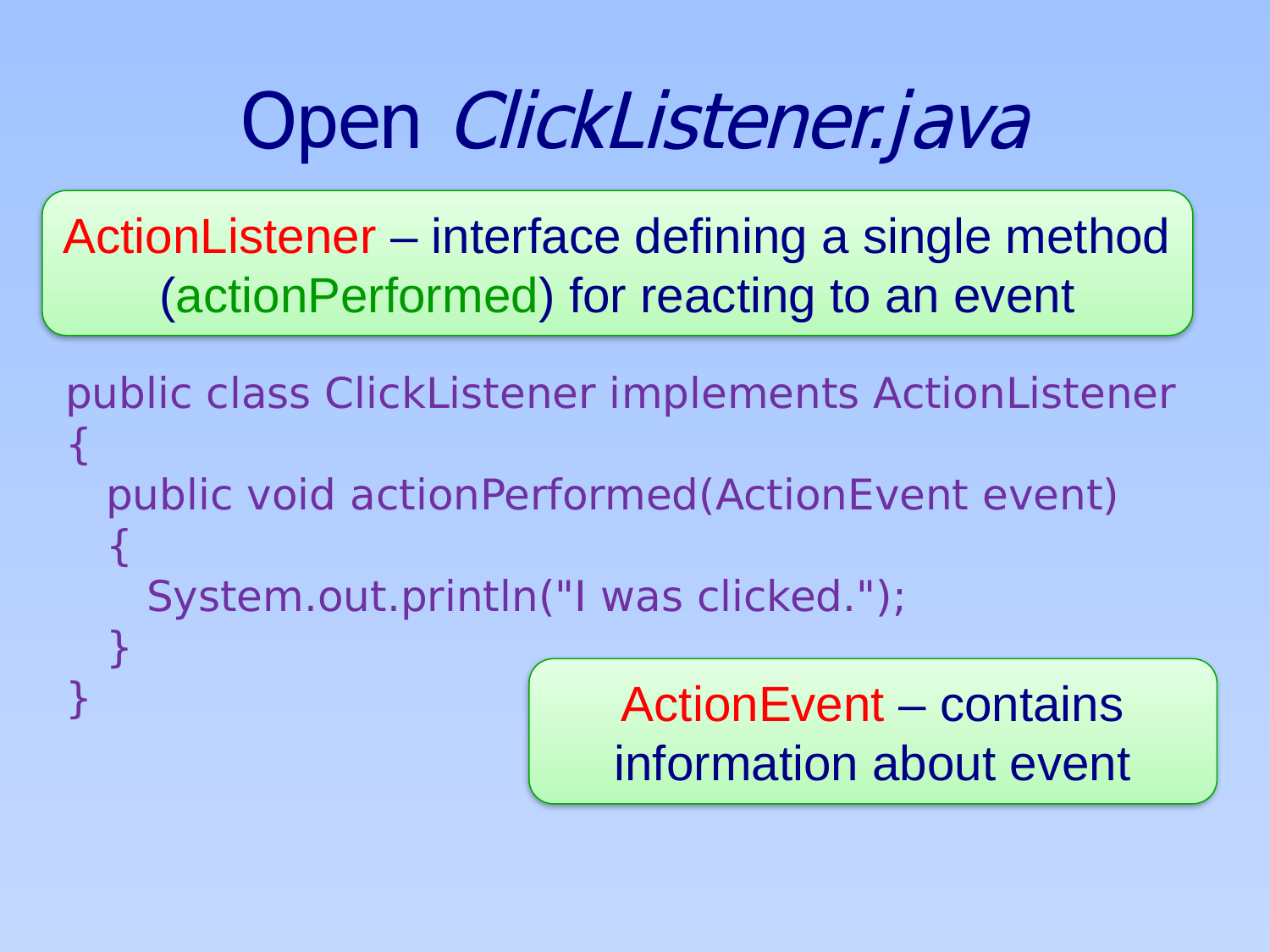

# Open ClickListener.java
ActionListener – interface defining a single method (actionPerformed) for reacting to an event
public class ClickListener implements ActionListener
{
   public void actionPerformed(ActionEvent event)
   {
      System.out.println("I was clicked.");
   }
}
ActionEvent – contains information about event